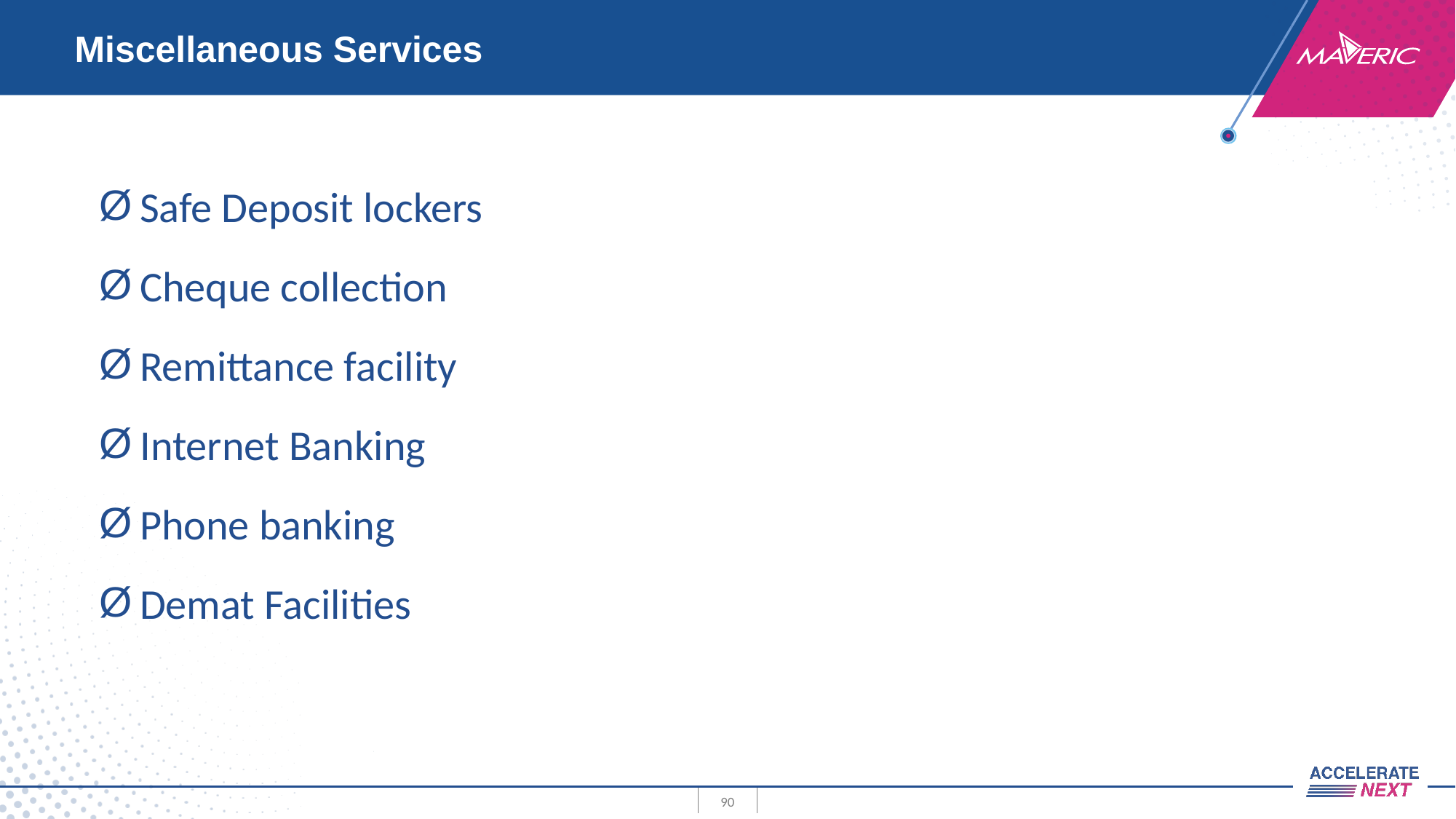

# Miscellaneous Services
Safe Deposit lockers
Cheque collection
Remittance facility
Internet Banking
Phone banking
Demat Facilities

90